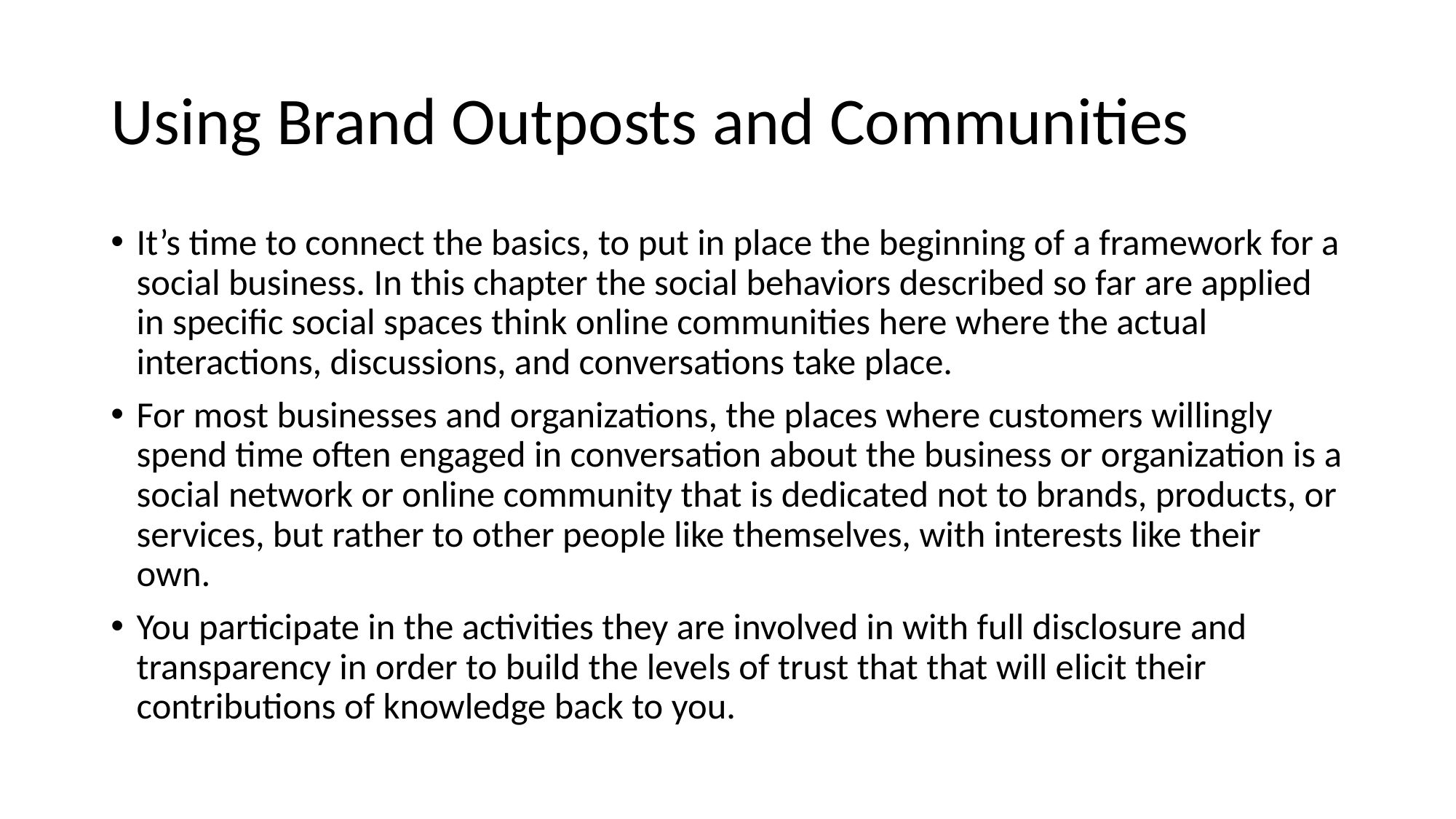

# Using Brand Outposts and Communities
It’s time to connect the basics, to put in place the beginning of a framework for a social business. In this chapter the social behaviors described so far are applied in specific social spaces think online communities here where the actual interactions, discussions, and conversations take place.
For most businesses and organizations, the places where customers willingly spend time often engaged in conversation about the business or organization is a social network or online community that is dedicated not to brands, products, or services, but rather to other people like themselves, with interests like their own.
You participate in the activities they are involved in with full disclosure and transparency in order to build the levels of trust that that will elicit their contributions of knowledge back to you.